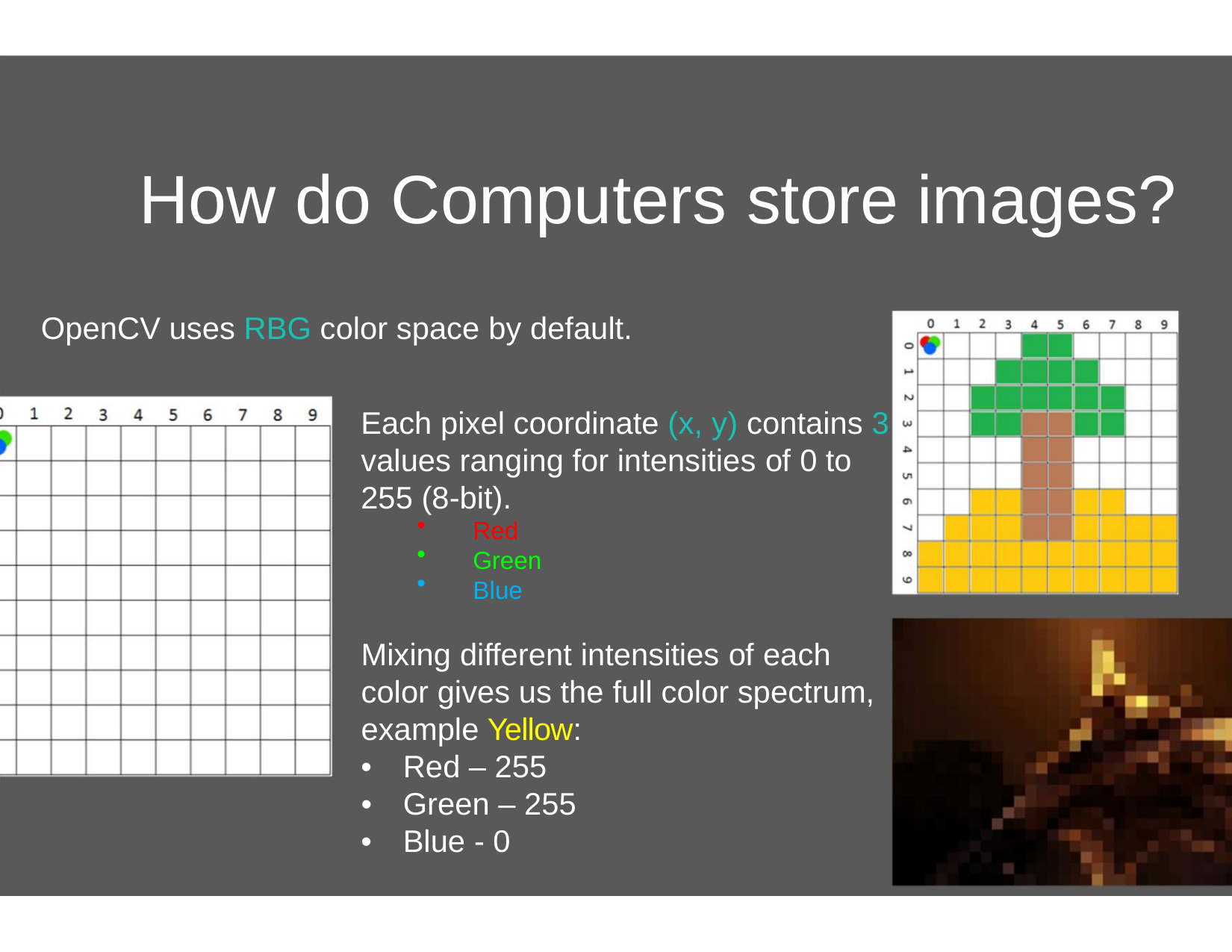

How do Computers store images?
OpenCV uses RBG color space by default.
Each pixel coordinate (x, y) contains 3
values ranging for intensities of 0 to
255 (8-bit).
Red
Green
Blue
•
•
•
Mixing different intensities of each
color gives us the full color spectrum,
example Yellow:
• Red – 255
• Green – 255
• Blue - 0